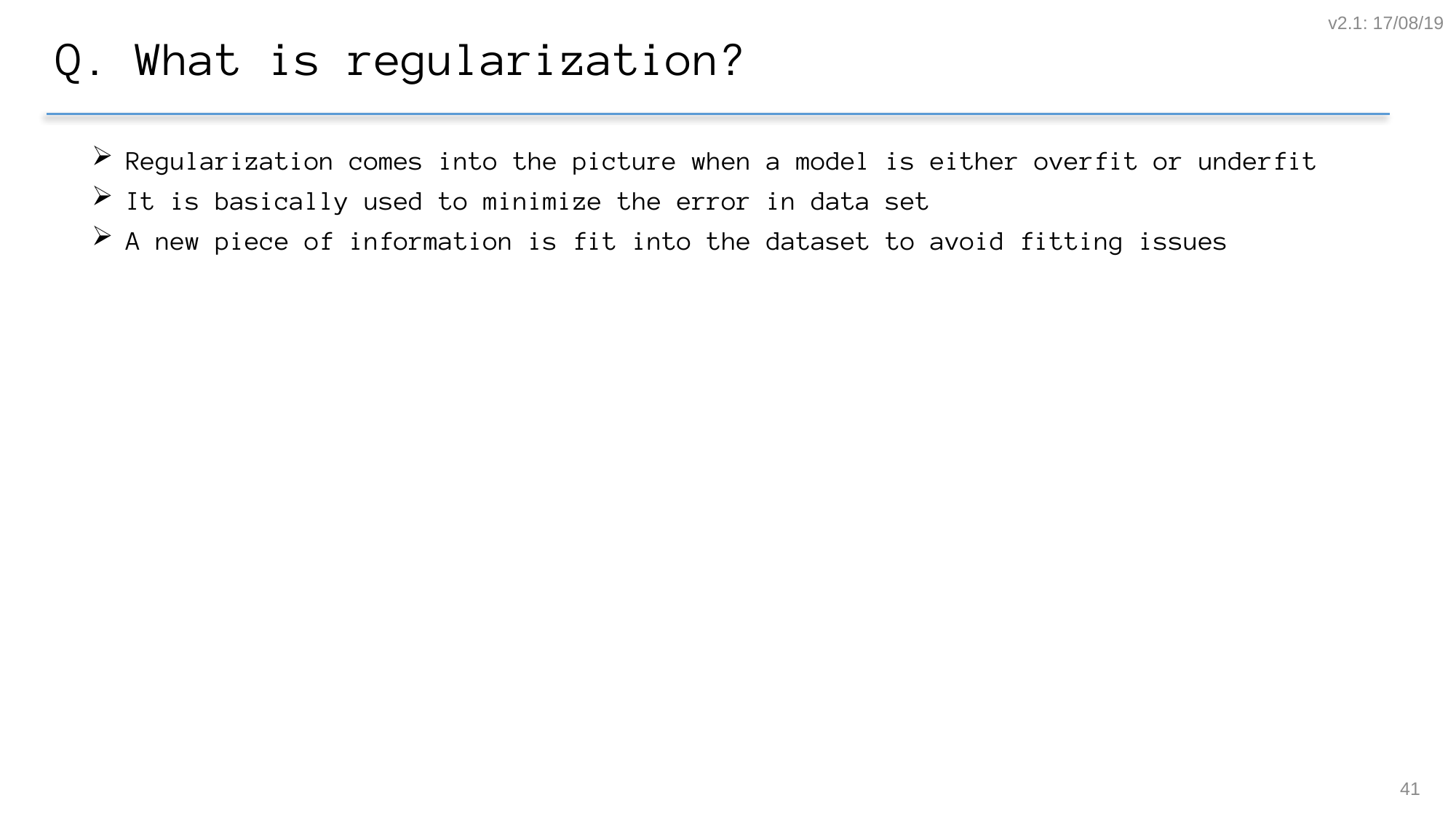

v2.1: 17/08/19
# Q. What is regularization?
Regularization comes into the picture when a model is either overfit or underfit
It is basically used to minimize the error in data set
A new piece of information is fit into the dataset to avoid fitting issues
41